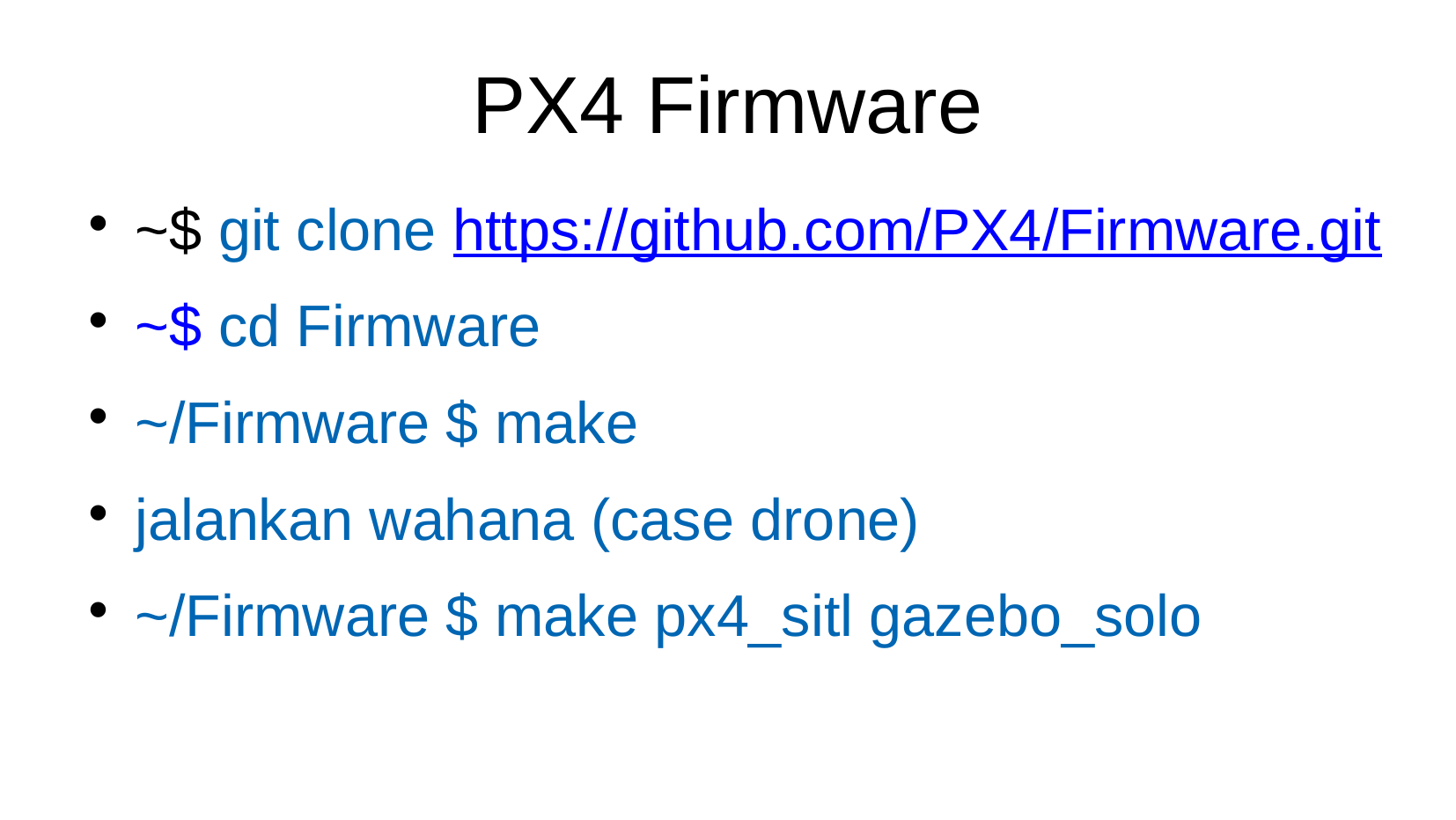

PX4 Firmware
~$ git clone https://github.com/PX4/Firmware.git
~$ cd Firmware
~/Firmware $ make
jalankan wahana (case drone)
~/Firmware $ make px4_sitl gazebo_solo